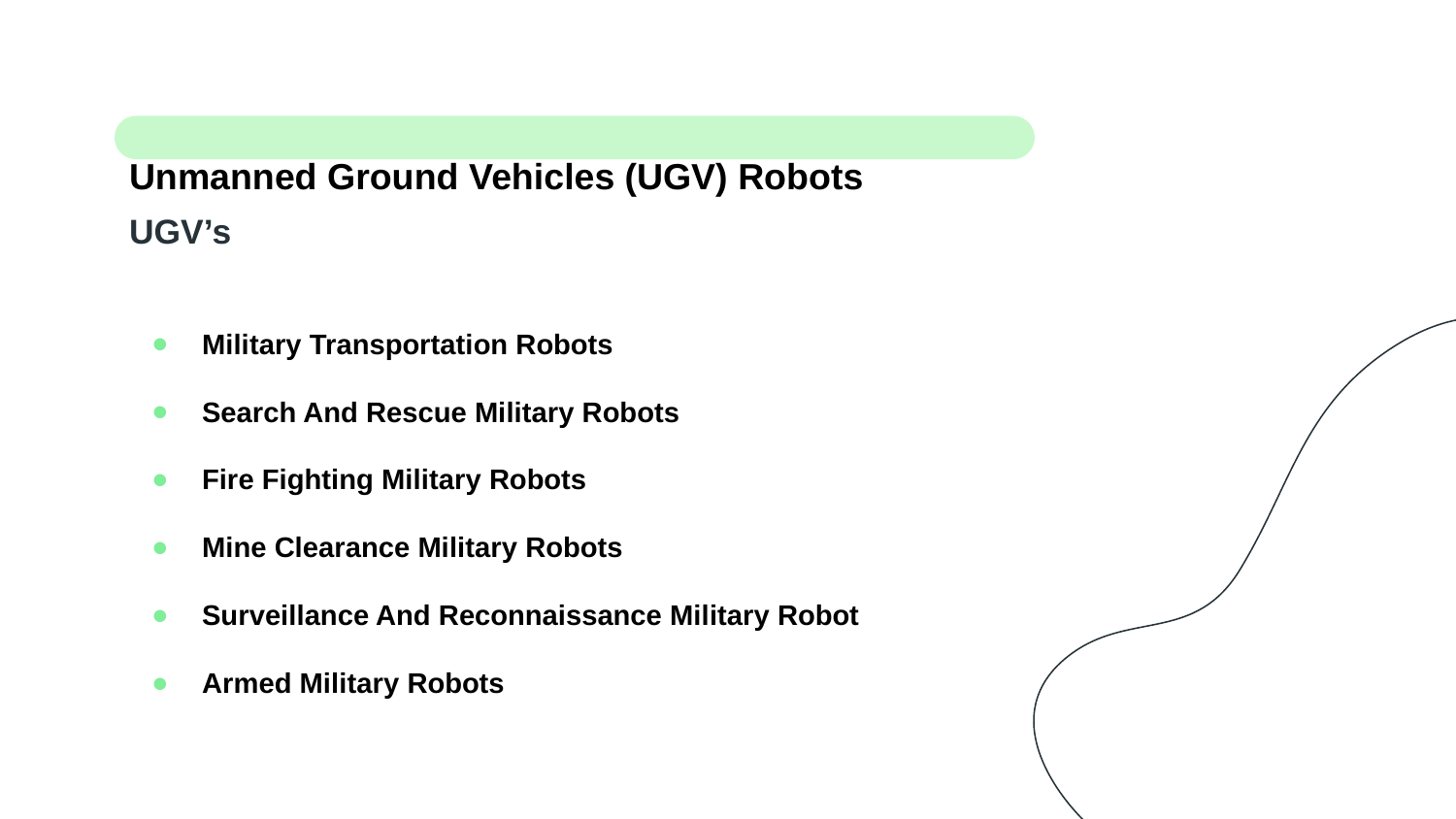

# Unmanned Ground Vehicles (UGV) Robots
UGV’s

Military Transportation Robots
Search And Rescue Military Robots
Fire Fighting Military Robots
Mine Clearance Military Robots
Surveillance And Reconnaissance Military Robot
Armed Military Robots